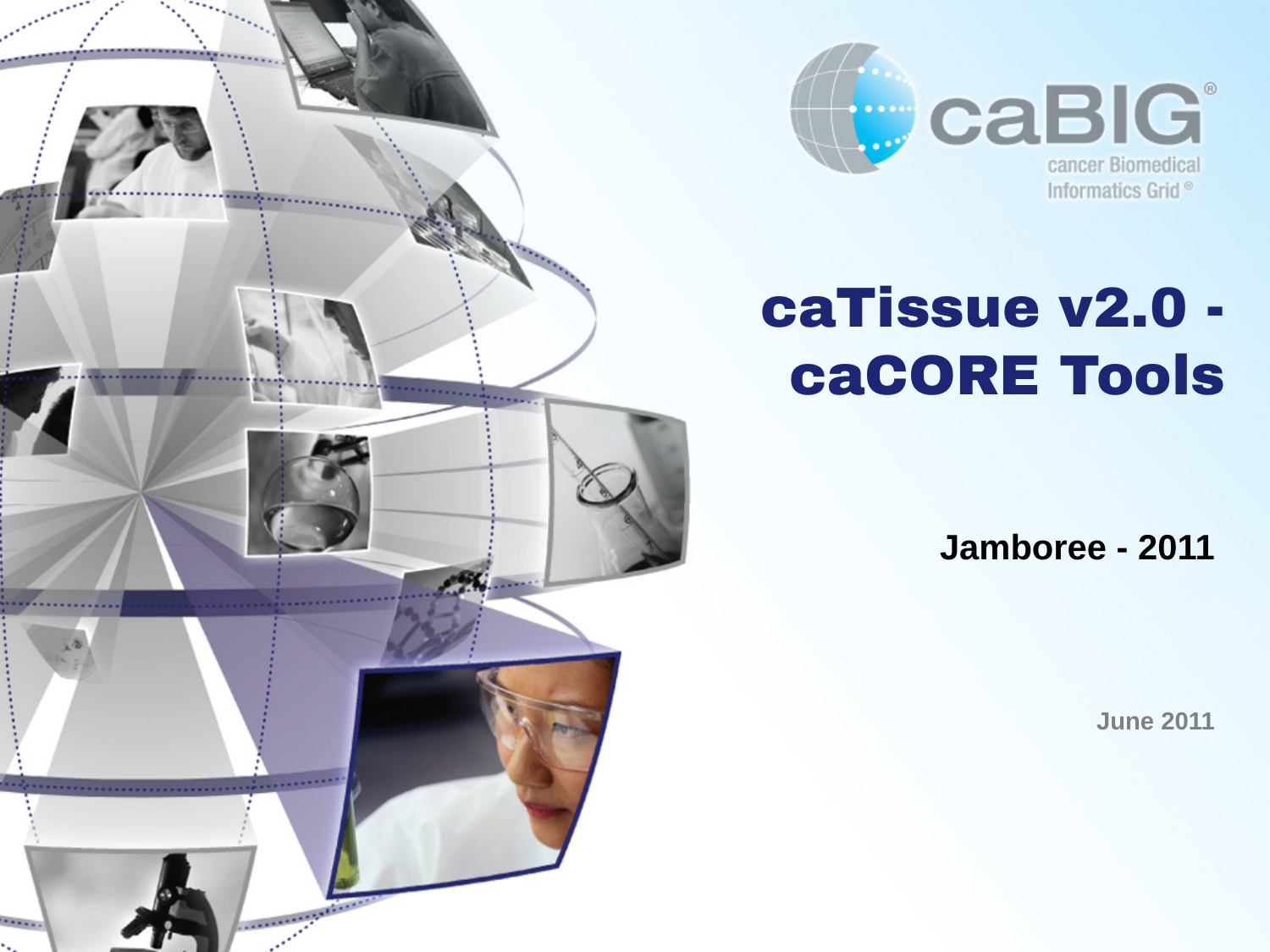

# caTissue v2.0 - caCORE Tools
Jamboree - 2011

June 2011